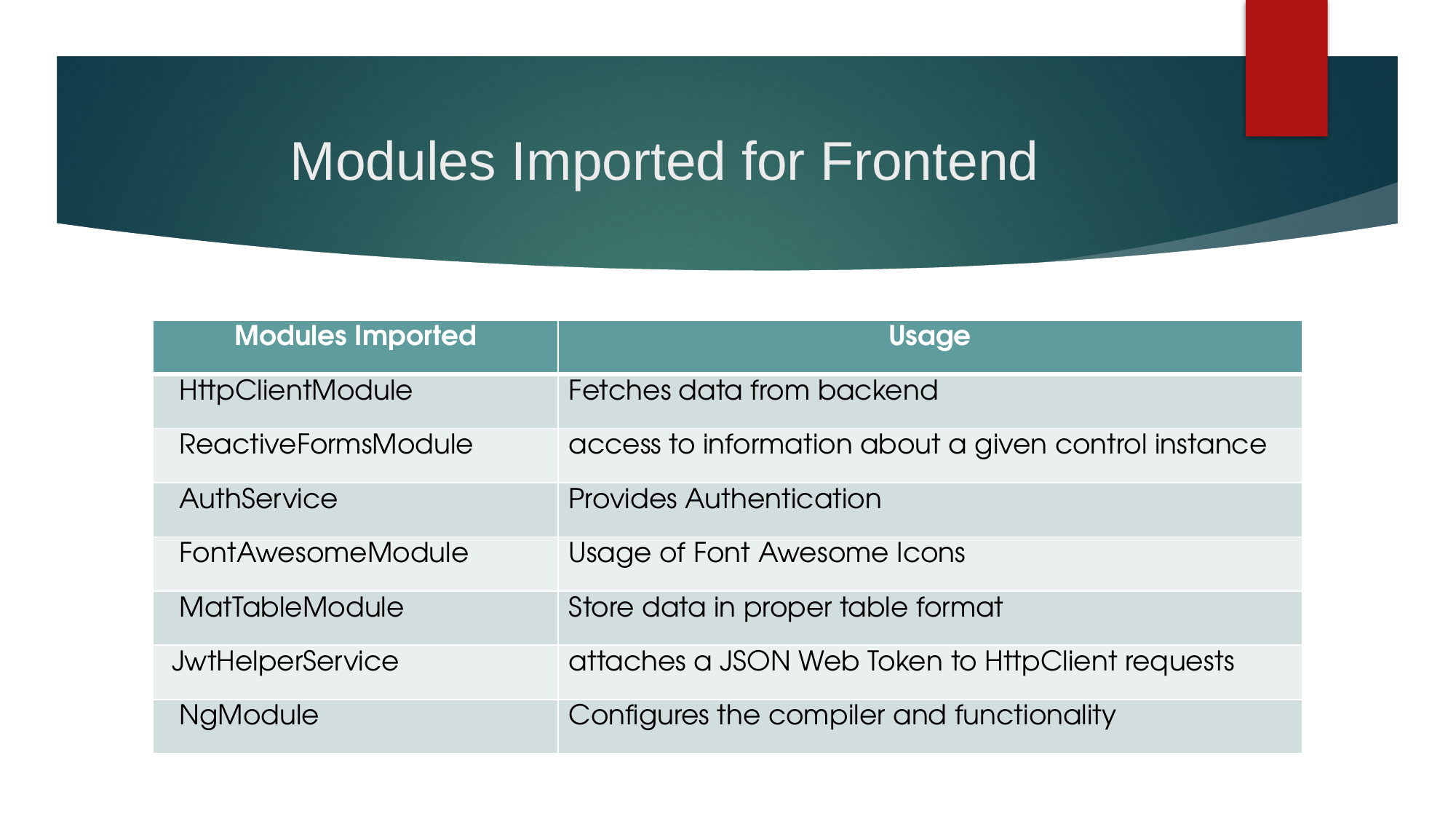

# Modules Imported for Frontend
| Modules Imported | Usage |
| --- | --- |
| HttpClientModule | Fetches data from backend |
| ReactiveFormsModule | access to information about a given control instance |
| AuthService | Provides Authentication |
| FontAwesomeModule | Usage of Font Awesome Icons |
| MatTableModule | Store data in proper table format |
| JwtHelperService | attaches a JSON Web Token to HttpClient requests |
| NgModule | Configures the compiler and functionality |